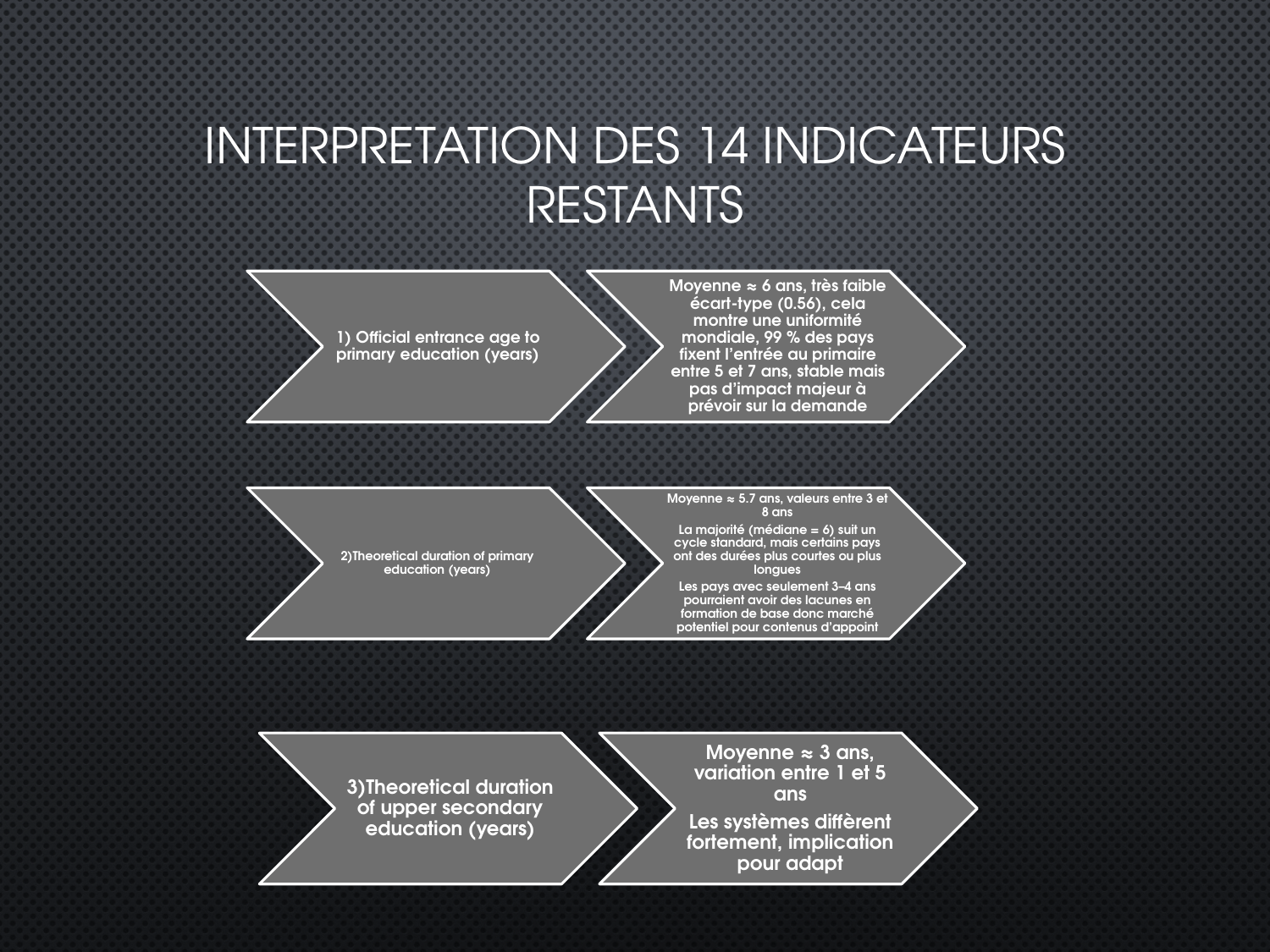

# INTERPRETATION DES 14 indicateurs restants
1) Official entrance age to primary education (years)
Moyenne ≈ 6 ans, très faible écart-type (0.56), cela montre une uniformité mondiale, 99 % des pays fixent l’entrée au primaire entre 5 et 7 ans, stable mais pas d’impact majeur à prévoir sur la demande
2)Theoretical duration of primary education (years)
Moyenne ≈ 5.7 ans, valeurs entre 3 et 8 ans
La majorité (médiane = 6) suit un cycle standard, mais certains pays ont des durées plus courtes ou plus longues
Les pays avec seulement 3–4 ans pourraient avoir des lacunes en formation de base donc marché potentiel pour contenus d’appoint
3)Theoretical duration of upper secondary education (years)
Moyenne ≈ 3 ans, variation entre 1 et 5 ans
Les systèmes diffèrent fortement, implication pour adapt